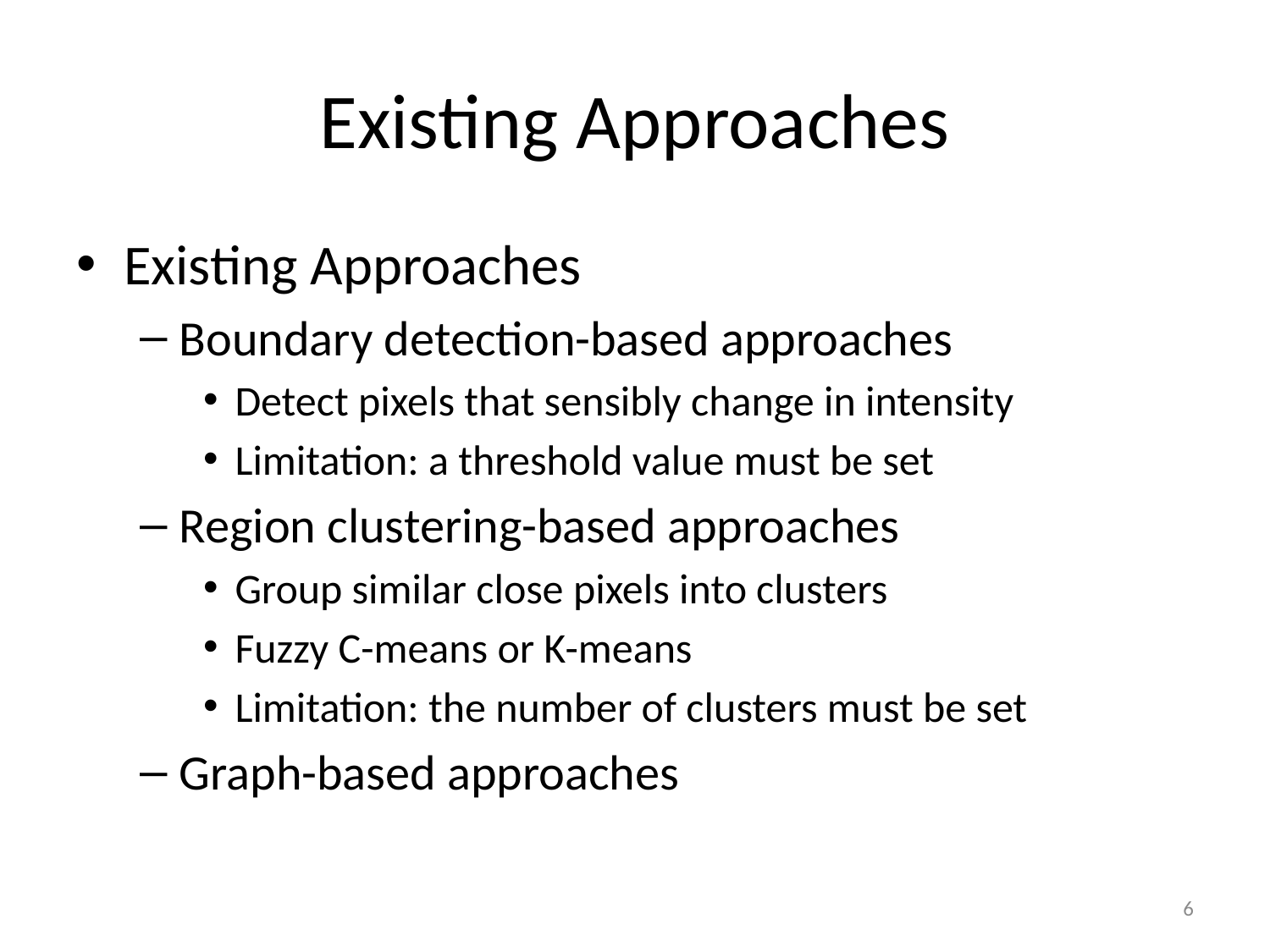

# Existing Approaches
Existing Approaches
Boundary detection-based approaches
Detect pixels that sensibly change in intensity
Limitation: a threshold value must be set
Region clustering-based approaches
Group similar close pixels into clusters
Fuzzy C-means or K-means
Limitation: the number of clusters must be set
Graph-based approaches
6